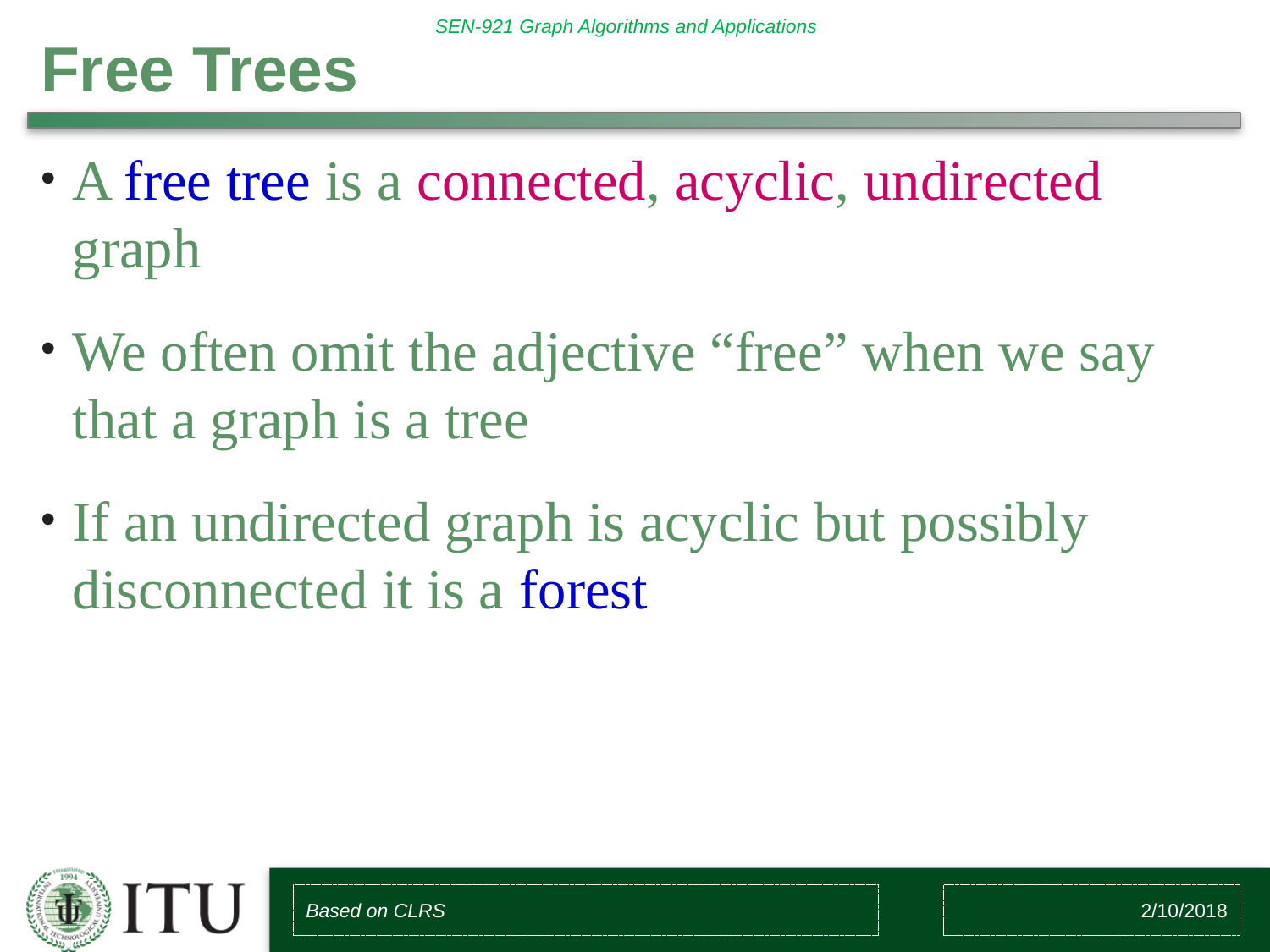

# Free Trees
A free tree is a connected, acyclic, undirected graph
We often omit the adjective “free” when we say that a graph is a tree
If an undirected graph is acyclic but possibly disconnected it is a forest
Based on CLRS
2/10/2018